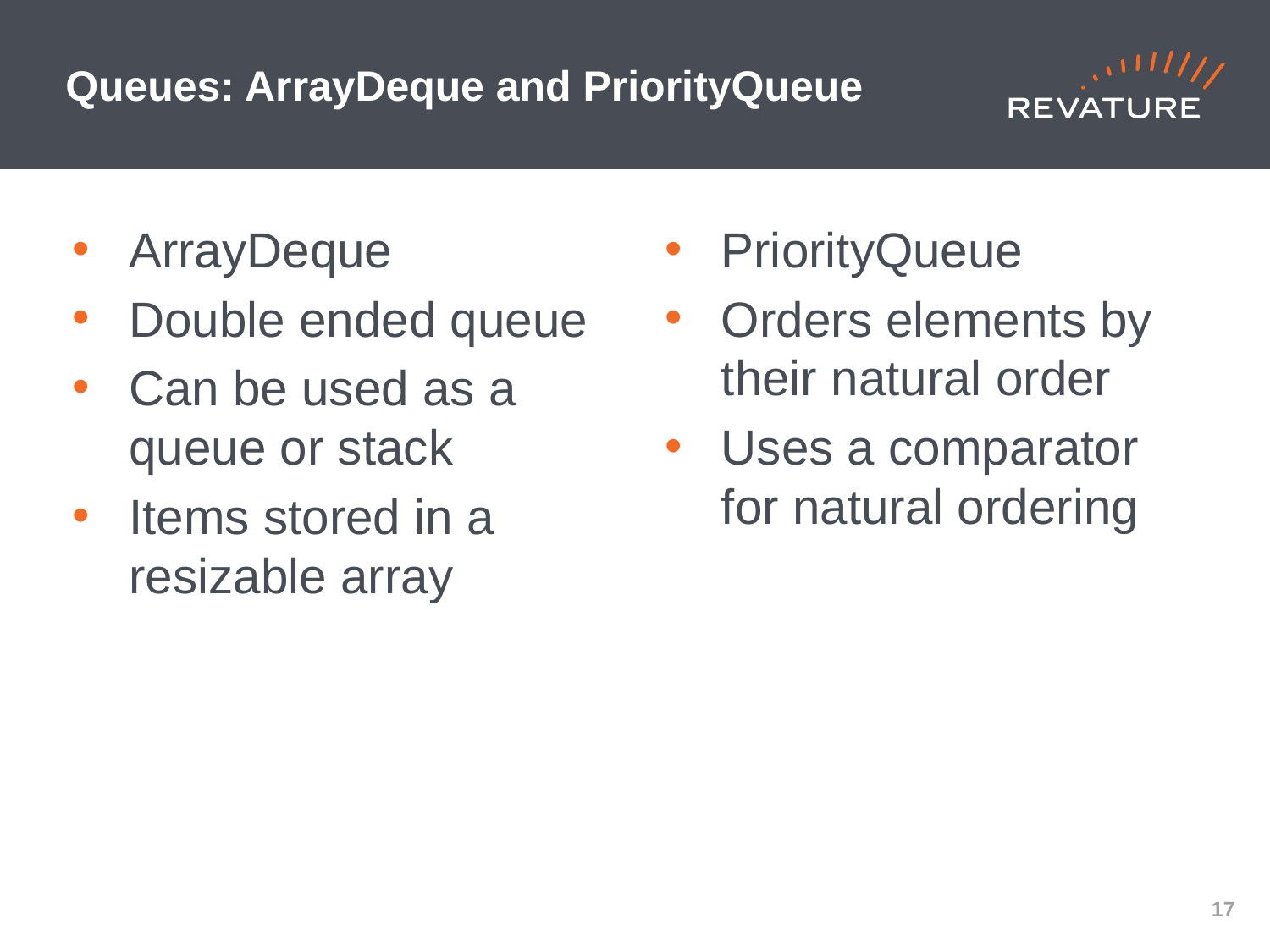

# Queues: ArrayDeque and PriorityQueue
ArrayDeque
Double ended queue
Can be used as a queue or stack
Items stored in a resizable array
PriorityQueue
Orders elements by their natural order
Uses a comparator for natural ordering
17